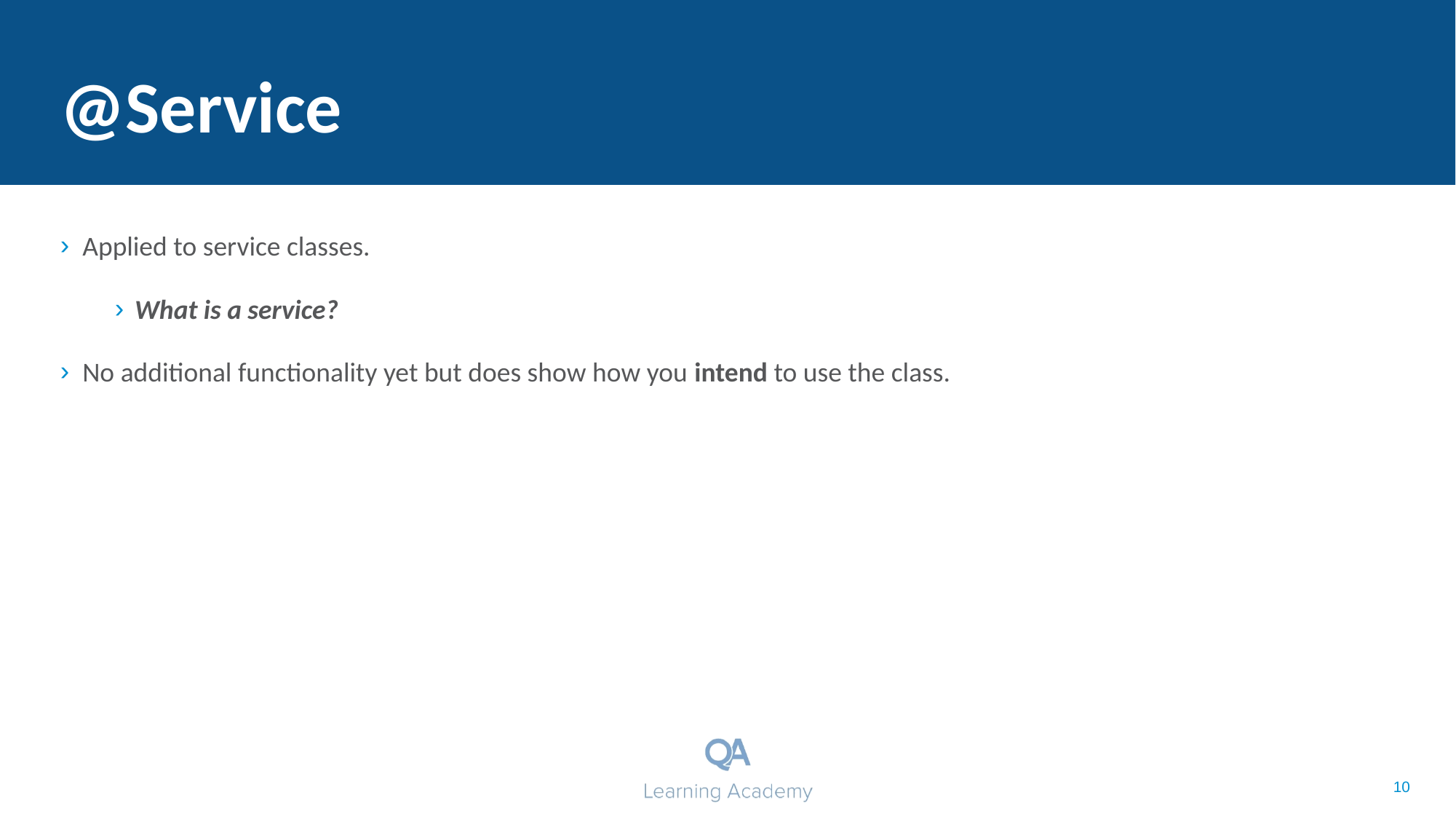

# @Service
Applied to service classes.
What is a service?
No additional functionality yet but does show how you intend to use the class.